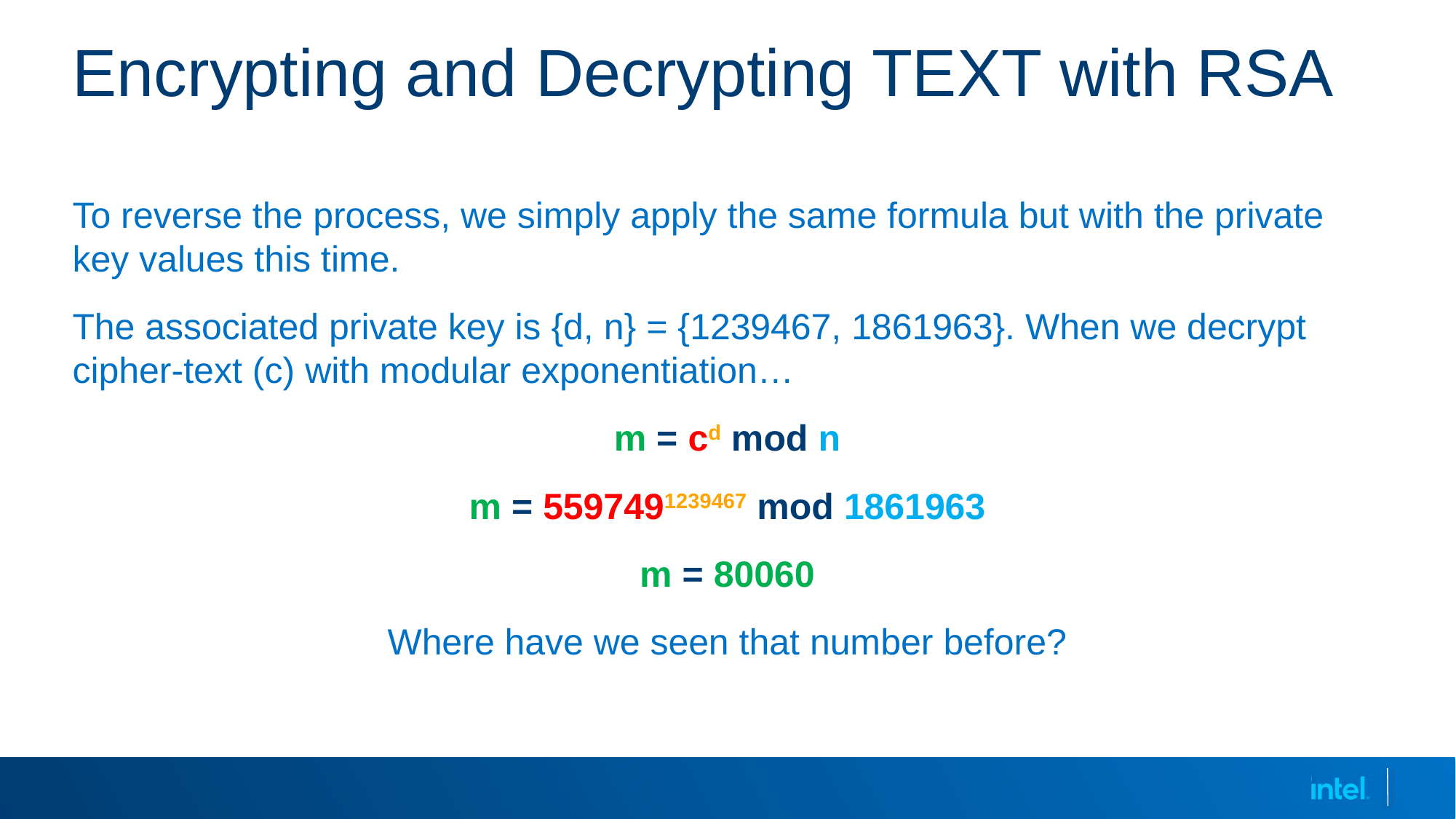

# Encrypting and Decrypting TEXT with RSA
To reverse the process, we simply apply the same formula but with the private key values this time.
The associated private key is {d, n} = {1239467, 1861963}. When we decrypt cipher-text (c) with modular exponentiation…
m = cd mod n
m = 5597491239467 mod 1861963
m = 80060
Where have we seen that number before?